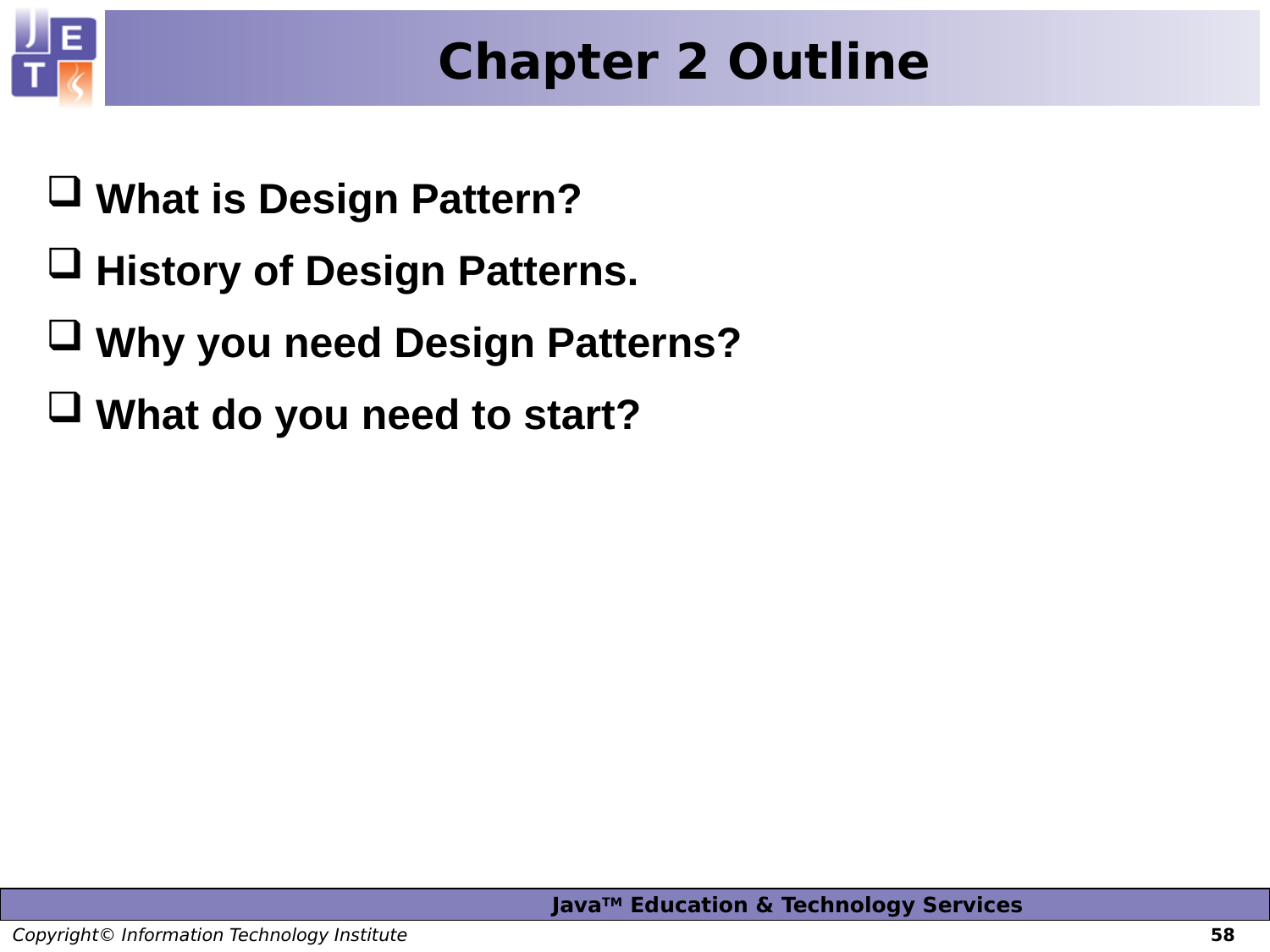

Chapter 2 Outline

 What is Design Pattern?
 History of Design Patterns.
 Why you need Design Patterns?
 What do you need to start?